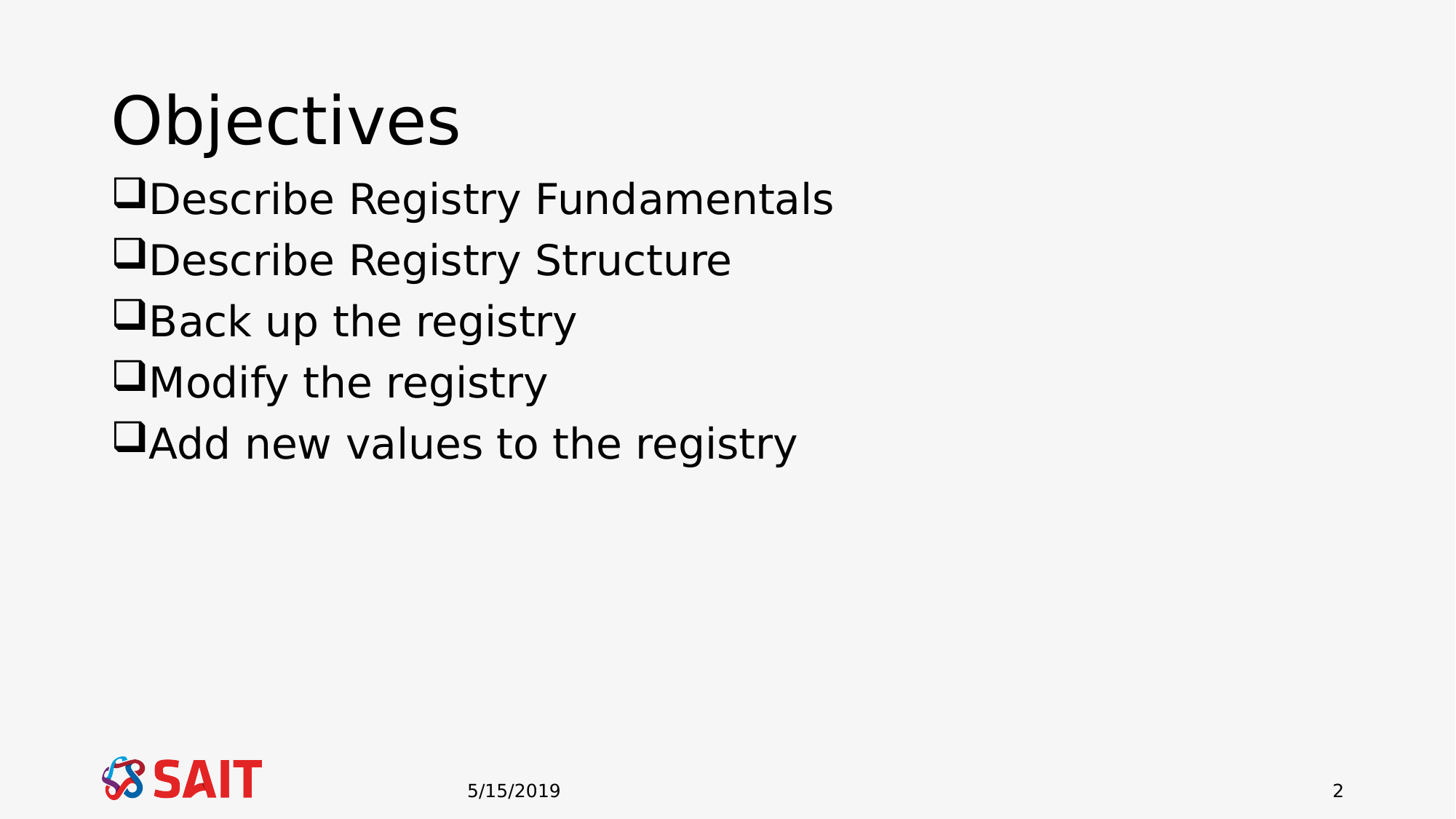

# Objectives
Describe Registry Fundamentals
Describe Registry Structure
Back up the registry
Modify the registry
Add new values to the registry

5/15/2019
2